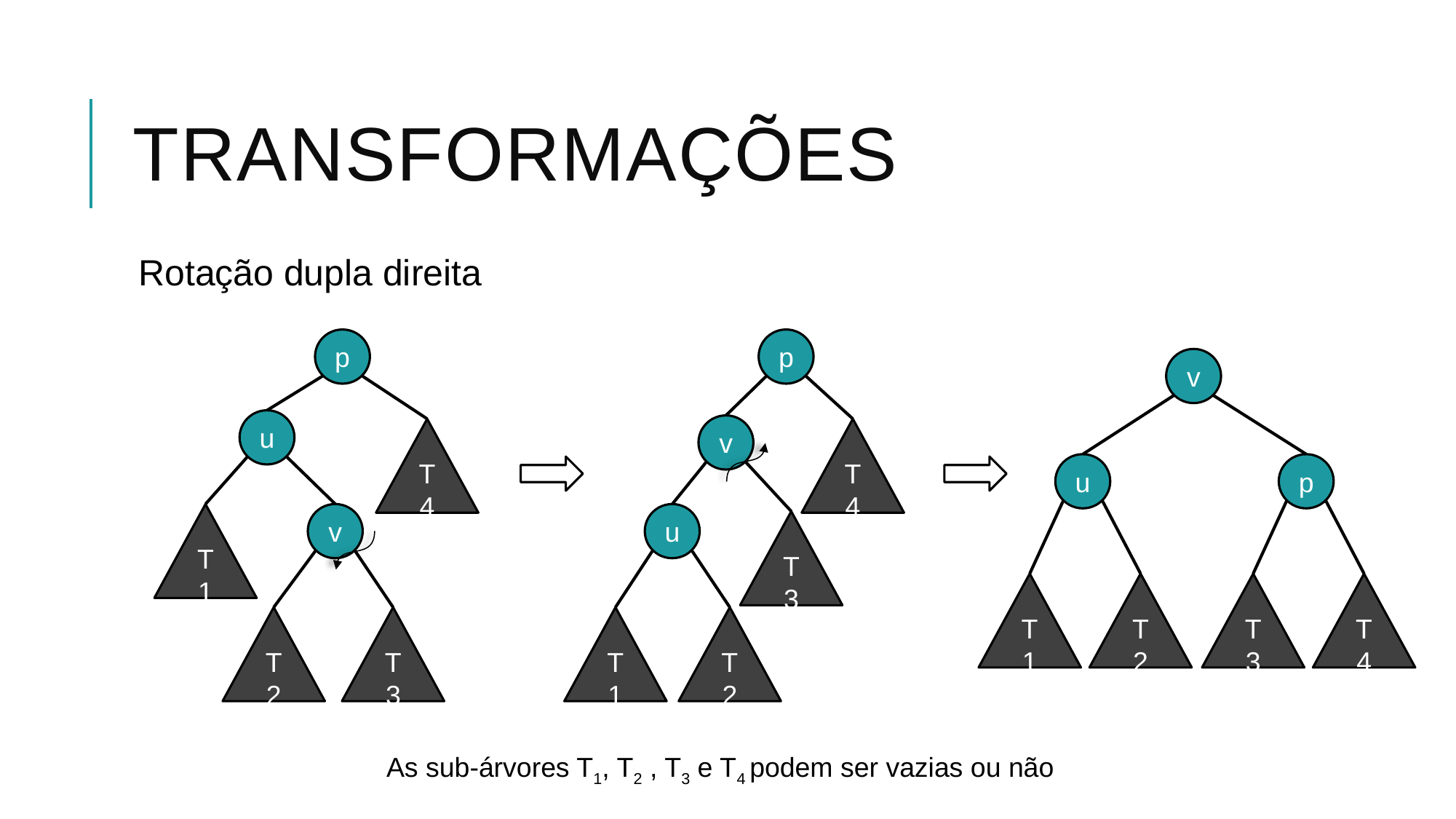

# Transformações
Rotação dupla direita
p
u
T4
T1
v
T2
T3
p
v
v
T4
u
p

u
T3
T1
T2
T3
T4
T1
T2
As sub-árvores T1, T2 , T3 e T4 podem ser vazias ou não